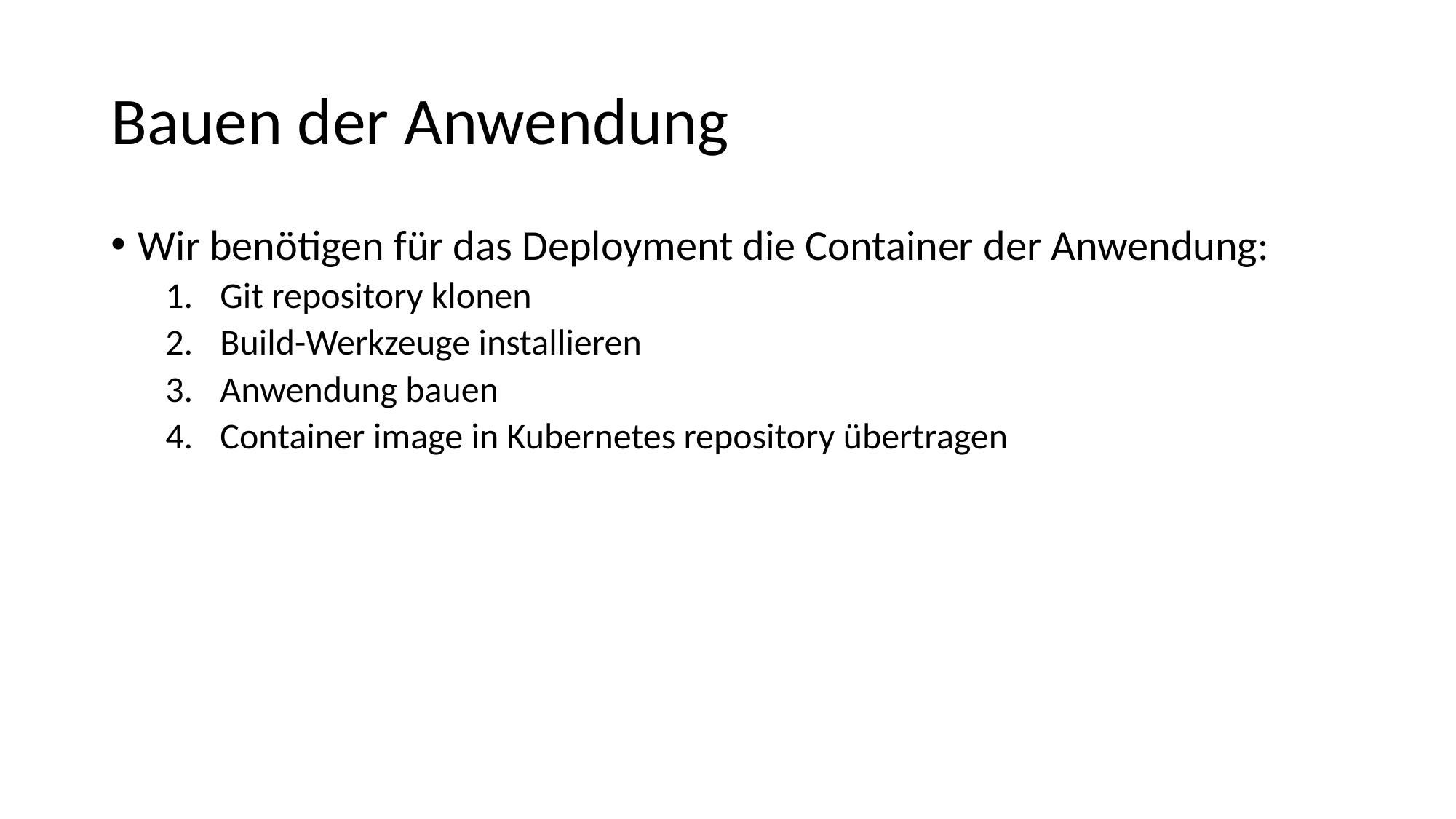

# Bauen der Anwendung
Wir benötigen für das Deployment die Container der Anwendung:
Git repository klonen
Build-Werkzeuge installieren
Anwendung bauen
Container image in Kubernetes repository übertragen